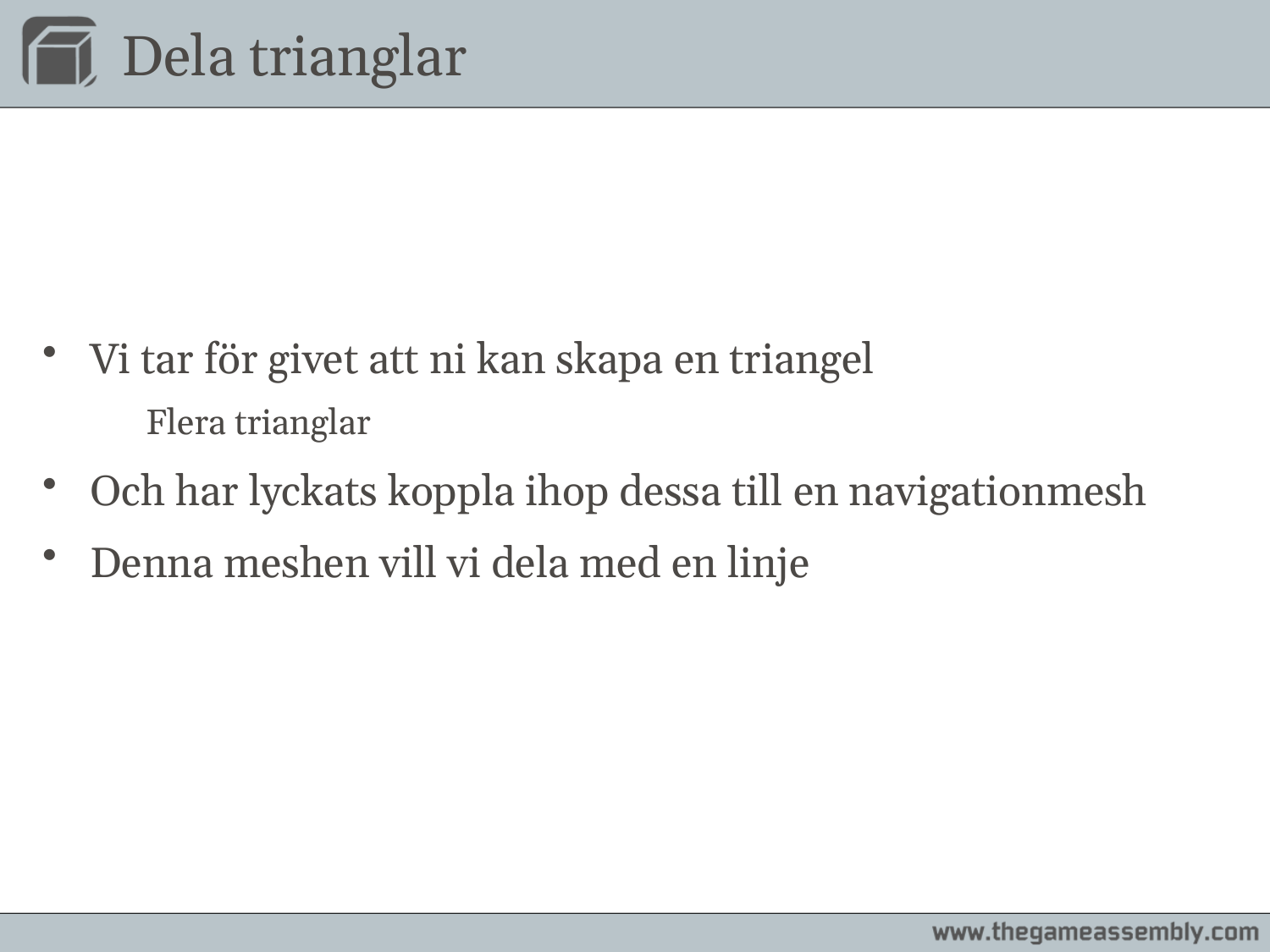

# Dela trianglar

Vi tar för givet att ni kan skapa en triangel
	Flera trianglar
Och har lyckats koppla ihop dessa till en navigationmesh
Denna meshen vill vi dela med en linje